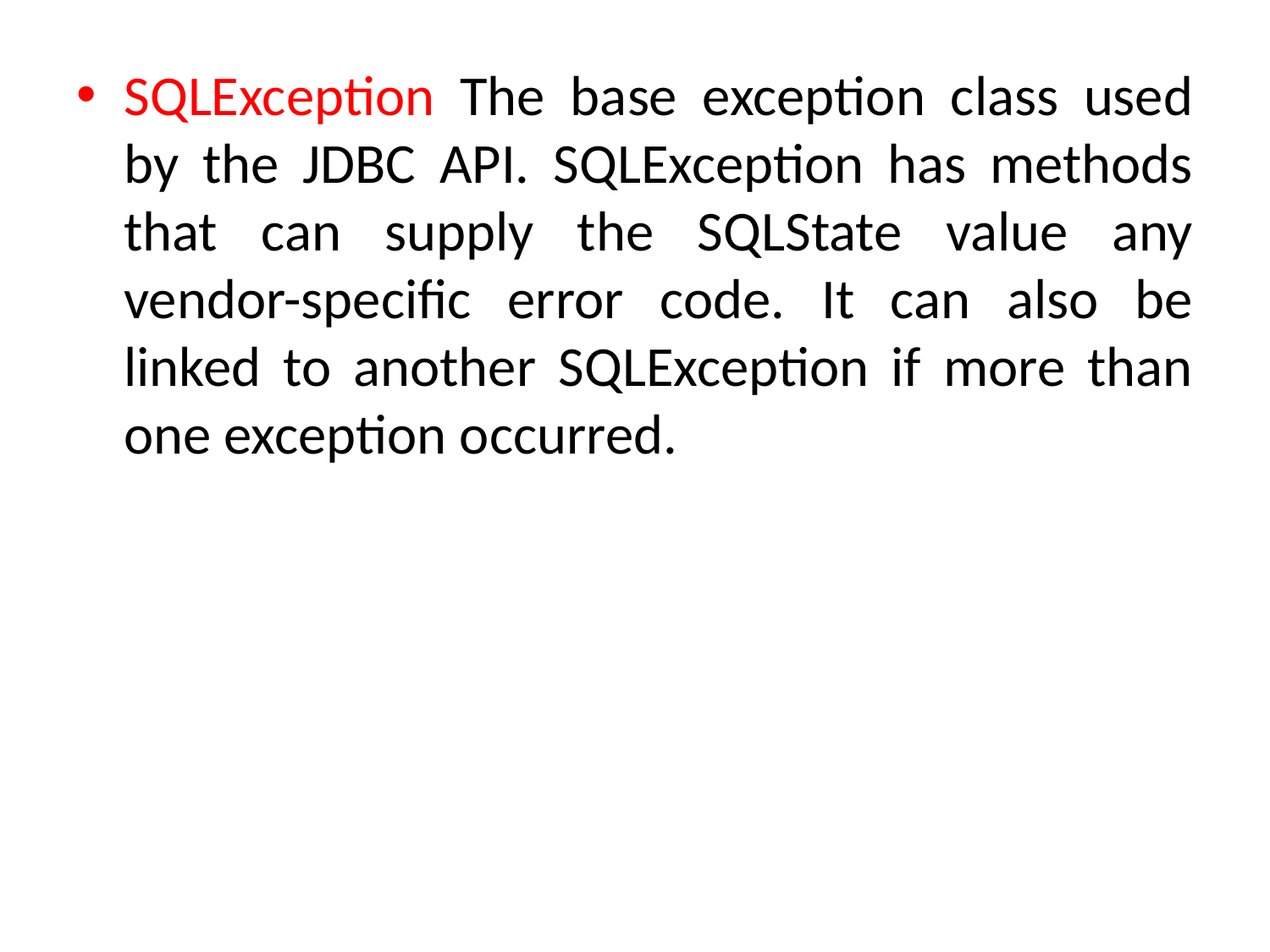

SQLException The base exception class used by the JDBC API. SQLException has methods that can supply the SQLState value any vendor-specific error code. It can also be linked to another SQLException if more than one exception occurred.